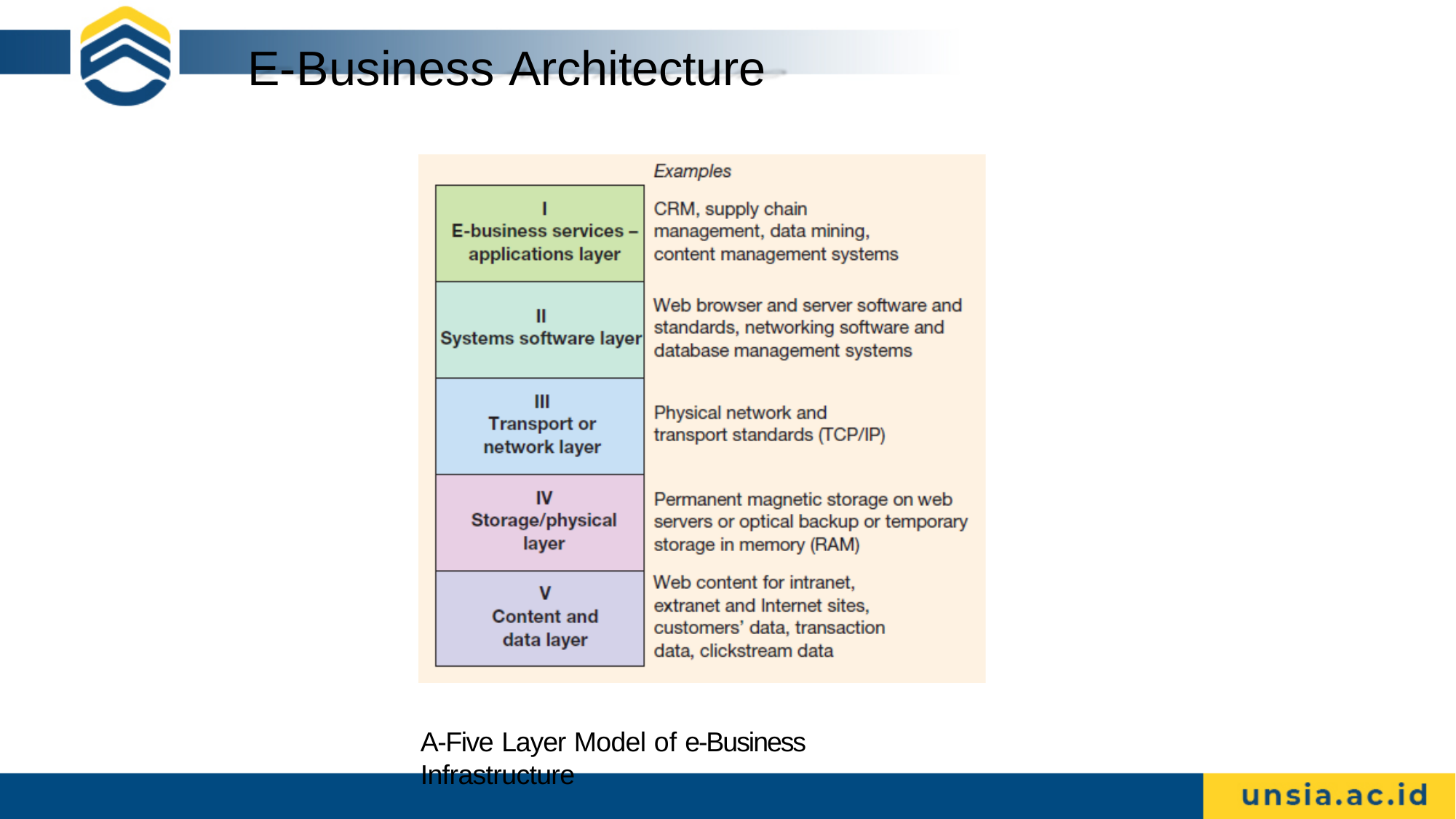

# E-Business Architecture

A-Five Layer Model of e-Business Infrastructure